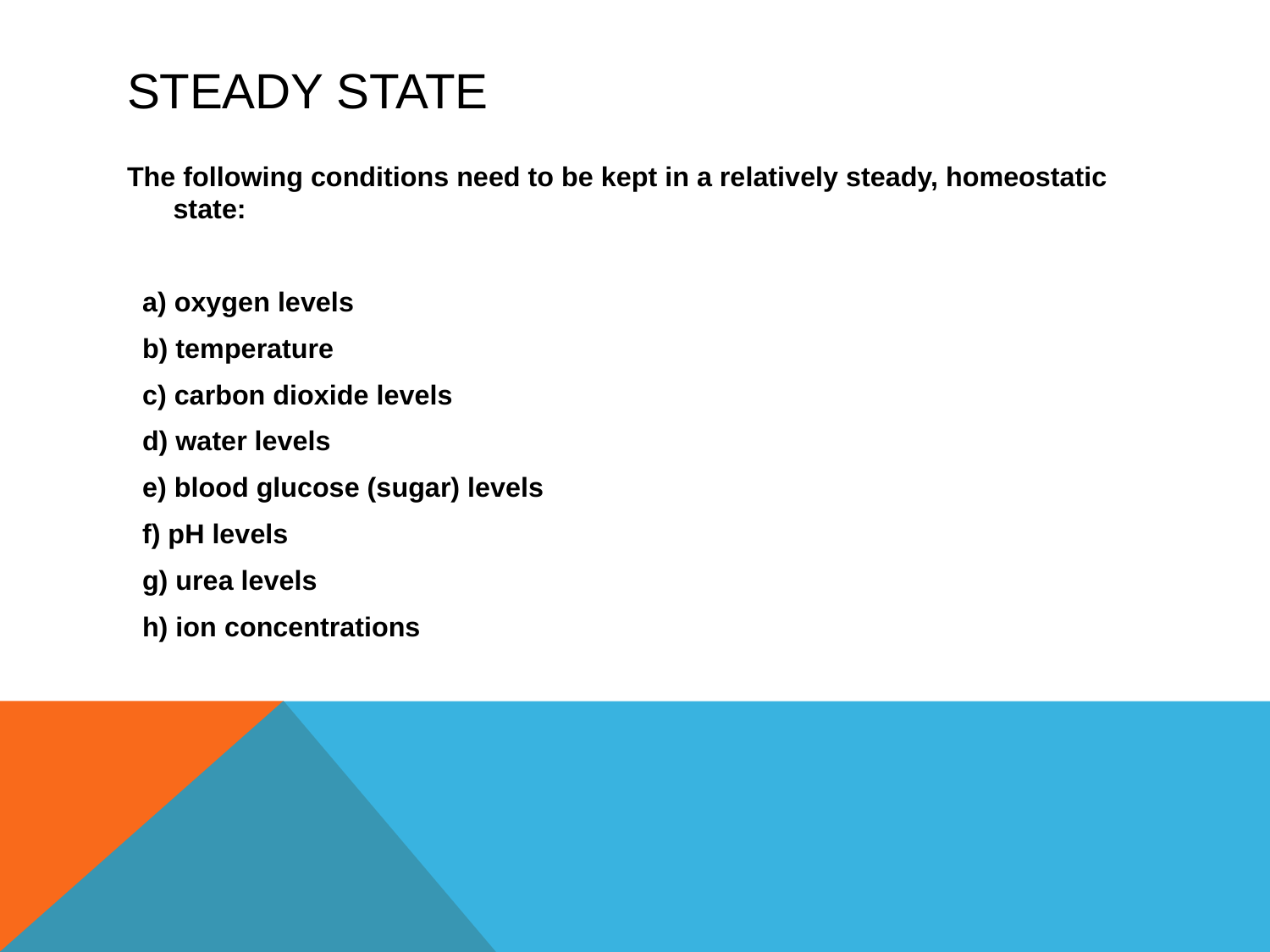

# Steady state
The following conditions need to be kept in a relatively steady, homeostatic state:

	a) oxygen levels
	b) temperature
	c) carbon dioxide levels
	d) water levels
	e) blood glucose (sugar) levels
	f) pH levels
	g) urea levels
	h) ion concentrations